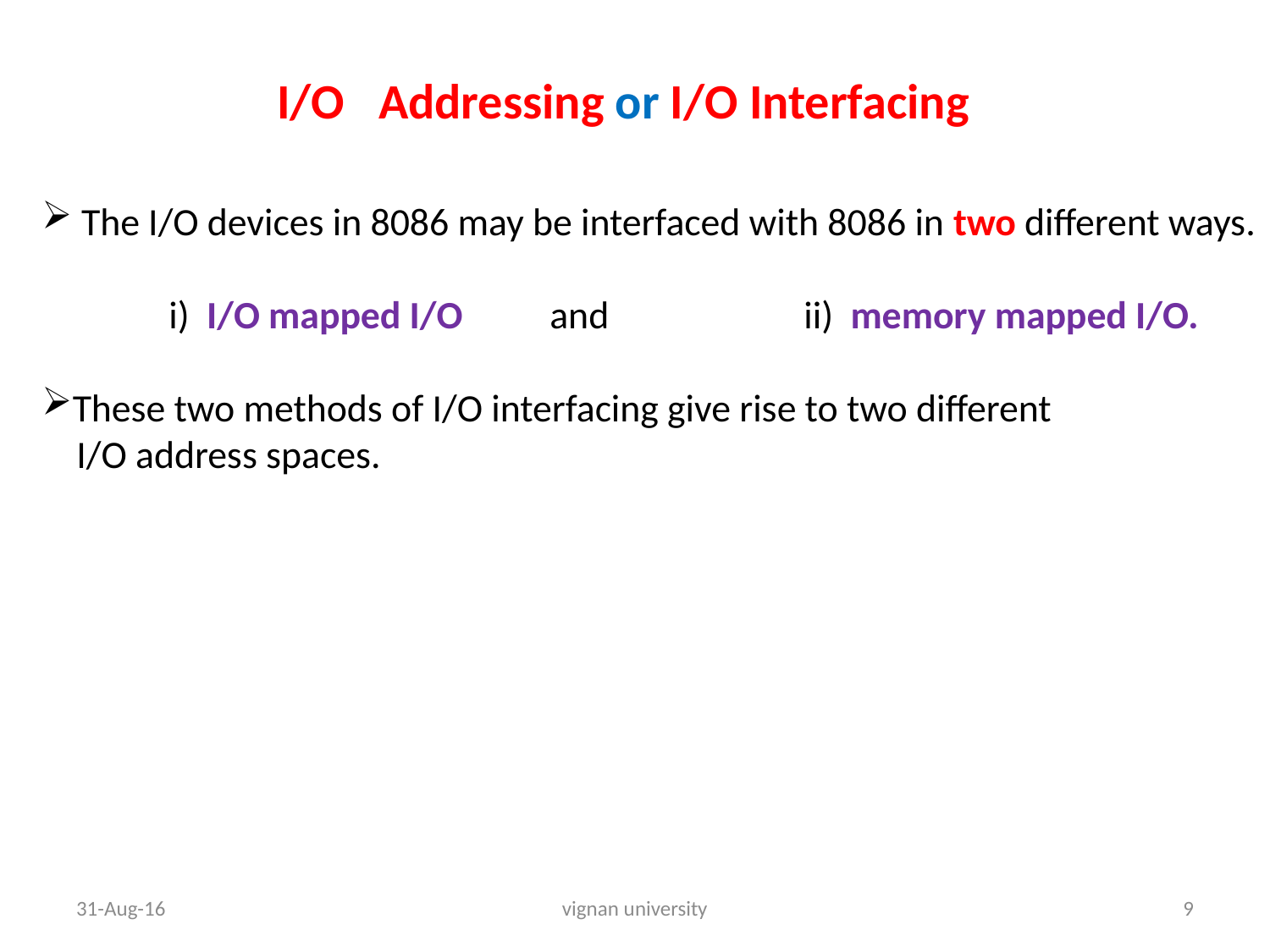

I/O   Addressing or I/O Interfacing
 The I/O devices in 8086 may be interfaced with 8086 in two different ways.

	i)  I/O mapped I/O 	and 		ii)  memory mapped I/O.

These two methods of I/O interfacing give rise to two different
    I/O address spaces.

31-Aug-16
vignan university
9